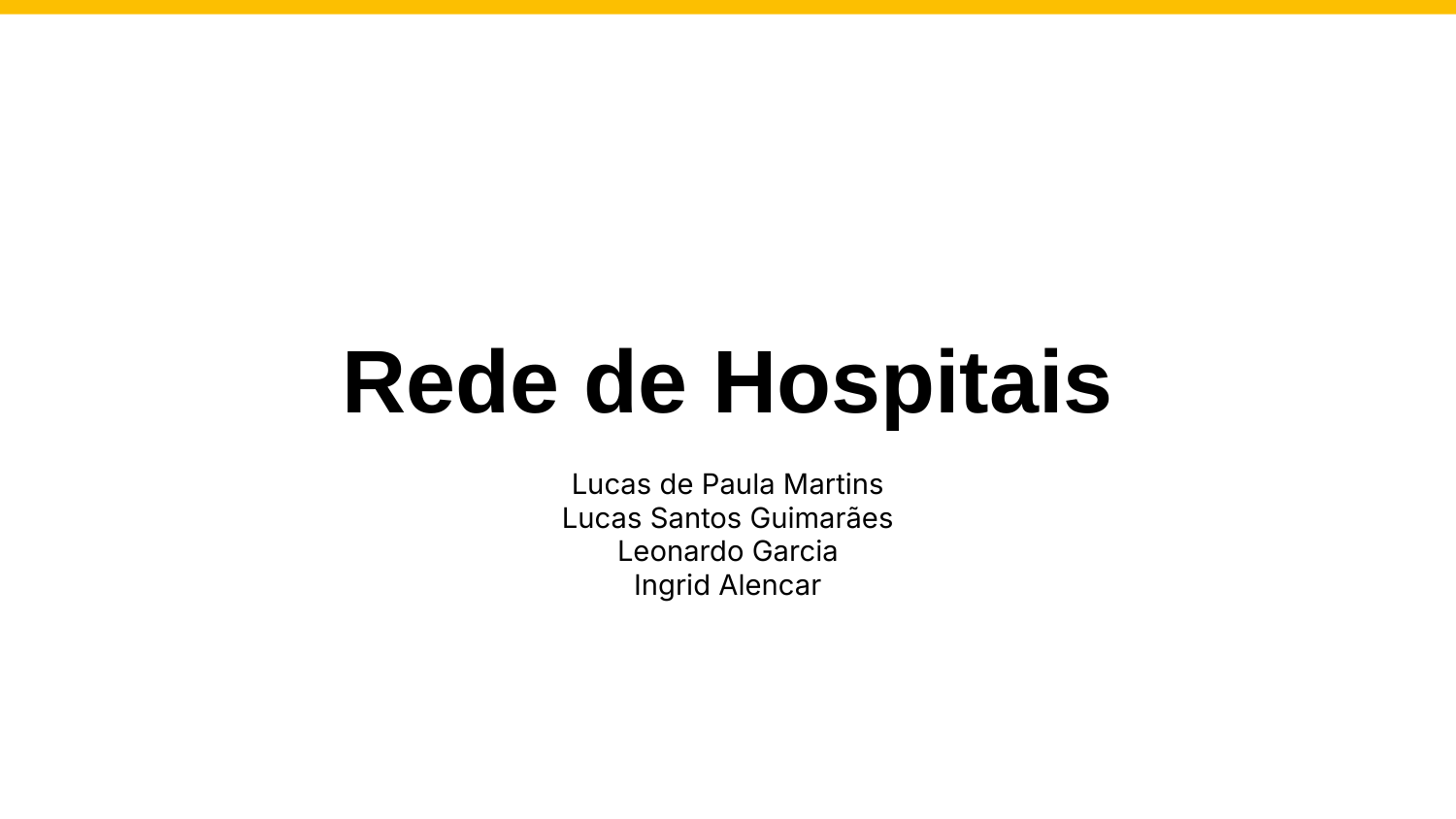

# Rede de Hospitais
Lucas de Paula Martins
Lucas Santos Guimarães
Leonardo Garcia
Ingrid Alencar